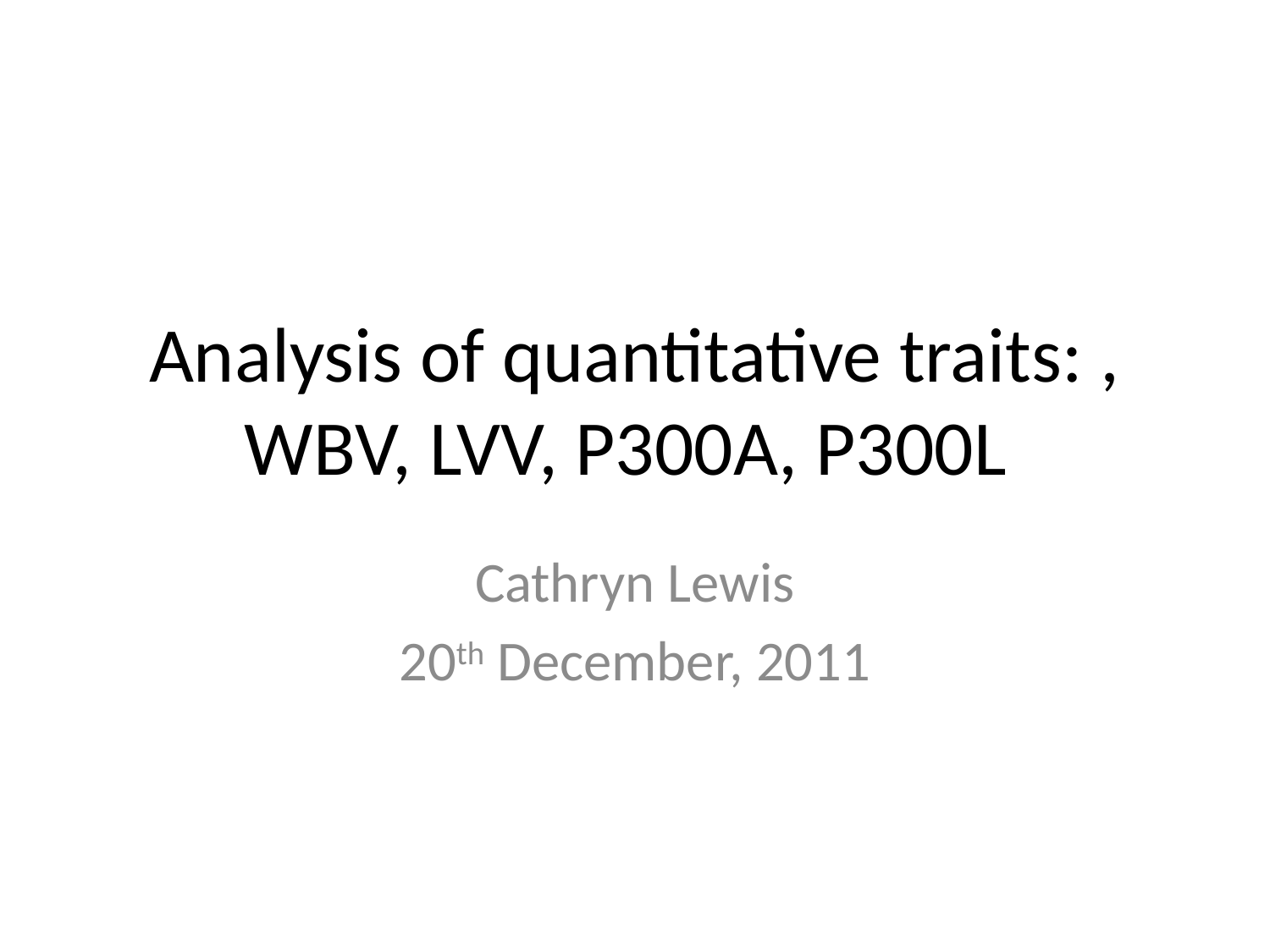

# Analysis of quantitative traits: , WBV, LVV, P300A, P300L
Cathryn Lewis
20th December, 2011